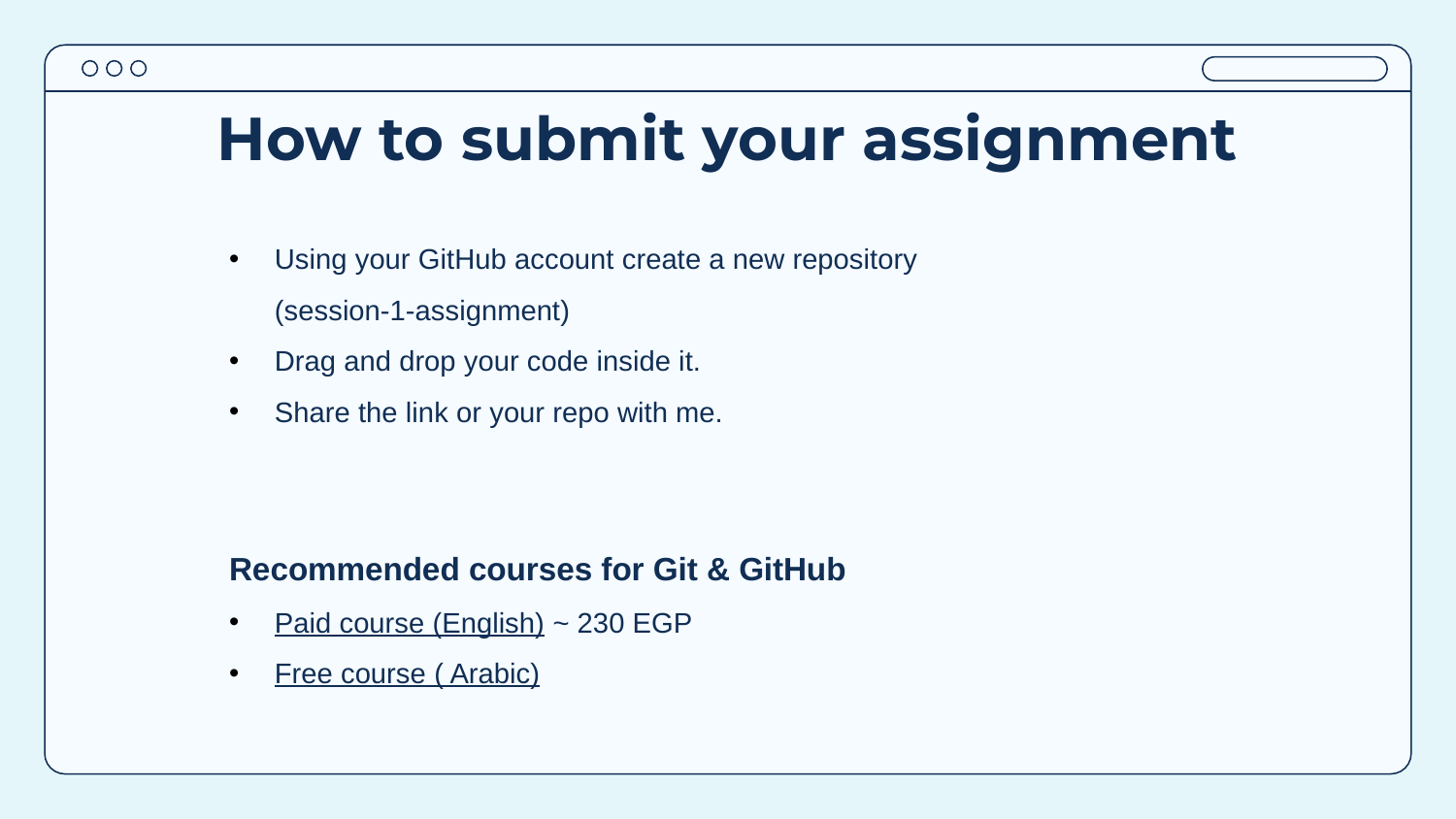

# How to submit your assignment
Using your GitHub account create a new repository
(session-1-assignment)
Drag and drop your code inside it.
Share the link or your repo with me.

Recommended courses for Git & GitHub
Paid course (English) ~ 230 EGP
Free course ( Arabic)